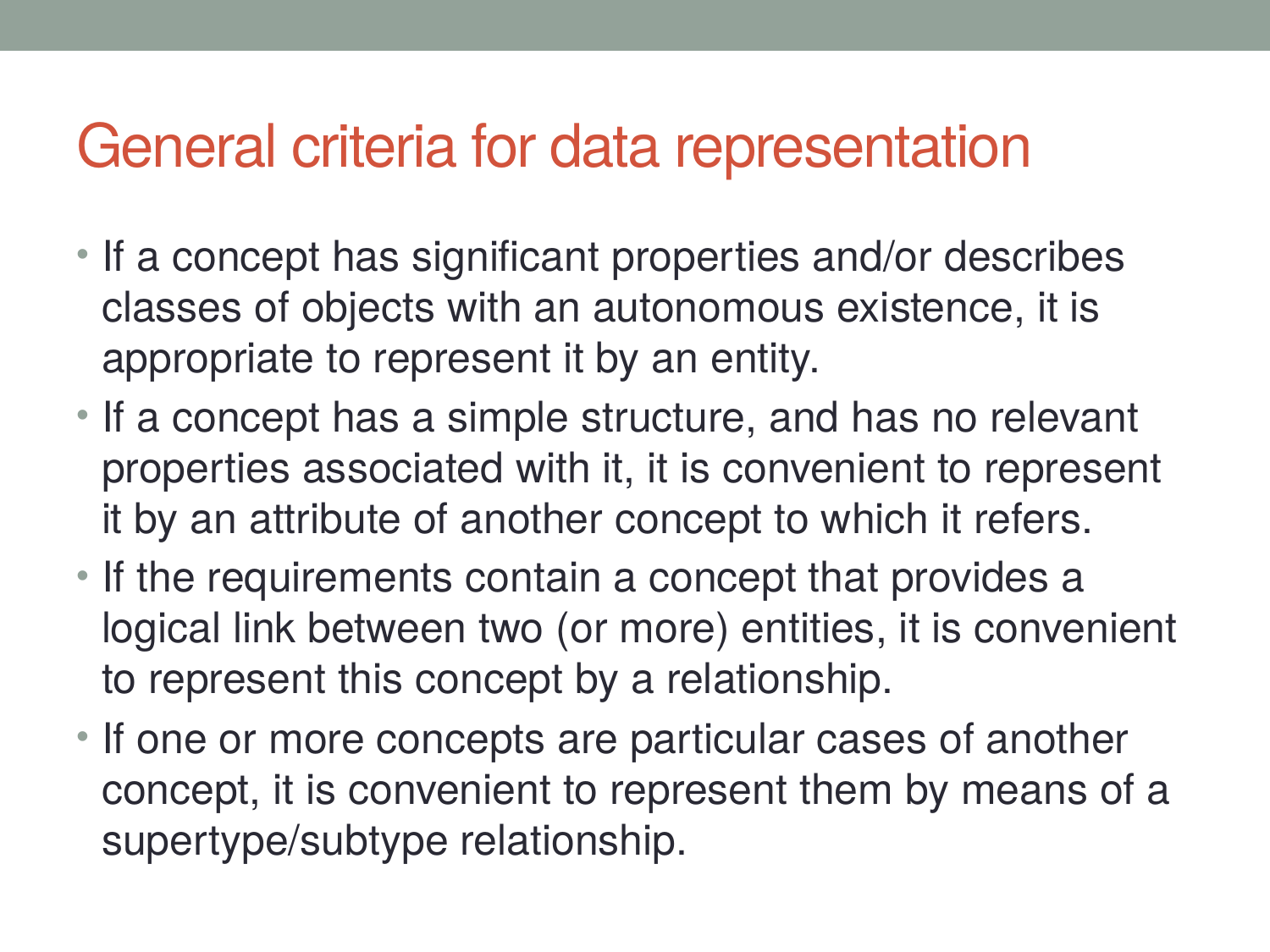

# General criteria for data representation
If a concept has significant properties and/or describes classes of objects with an autonomous existence, it is appropriate to represent it by an entity.
If a concept has a simple structure, and has no relevant properties associated with it, it is convenient to represent it by an attribute of another concept to which it refers.
If the requirements contain a concept that provides a logical link between two (or more) entities, it is convenient to represent this concept by a relationship.
If one or more concepts are particular cases of another concept, it is convenient to represent them by means of a supertype/subtype relationship.